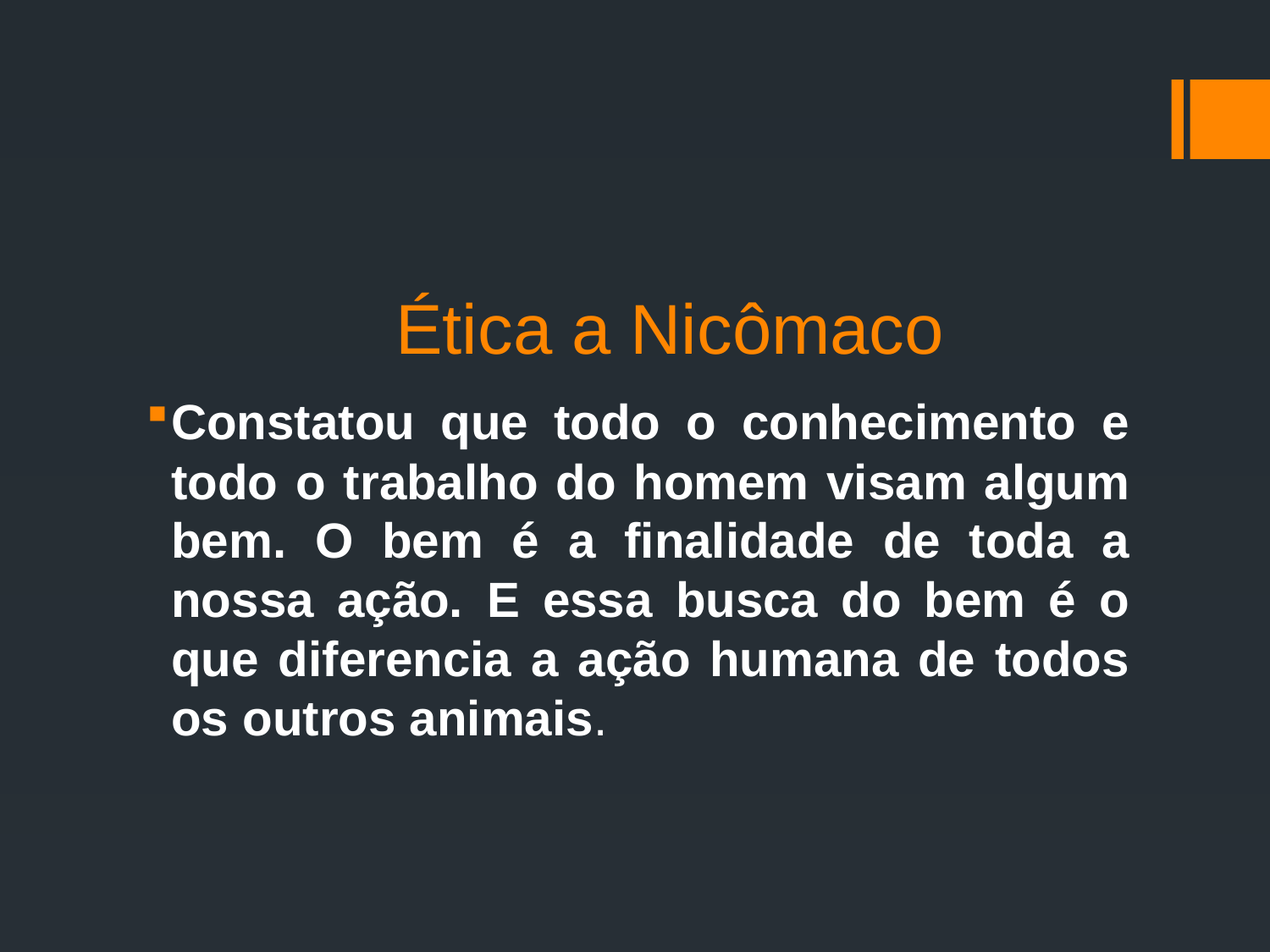

# Ética a Nicômaco
Constatou que todo o conhecimento e todo o trabalho do homem visam algum bem. O bem é a finalidade de toda a nossa ação. E essa busca do bem é o que diferencia a ação humana de todos os outros animais.